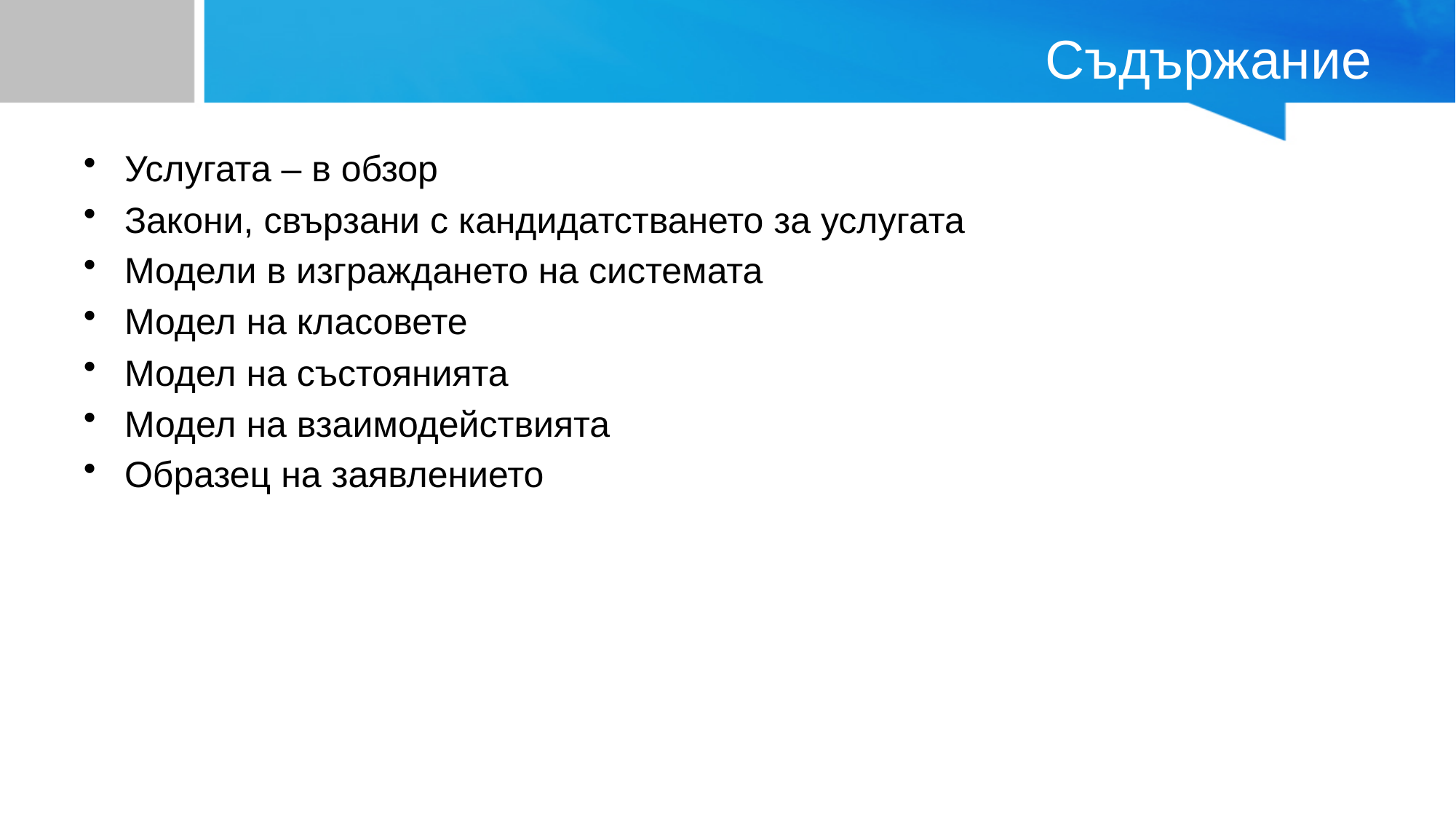

# Съдържание
Услугата – в обзор
Закони, свързани с кандидатстването за услугата
Модели в изграждането на системата
Модел на класовете
Модел на състоянията
Модел на взаимодействията
Образец на заявлението